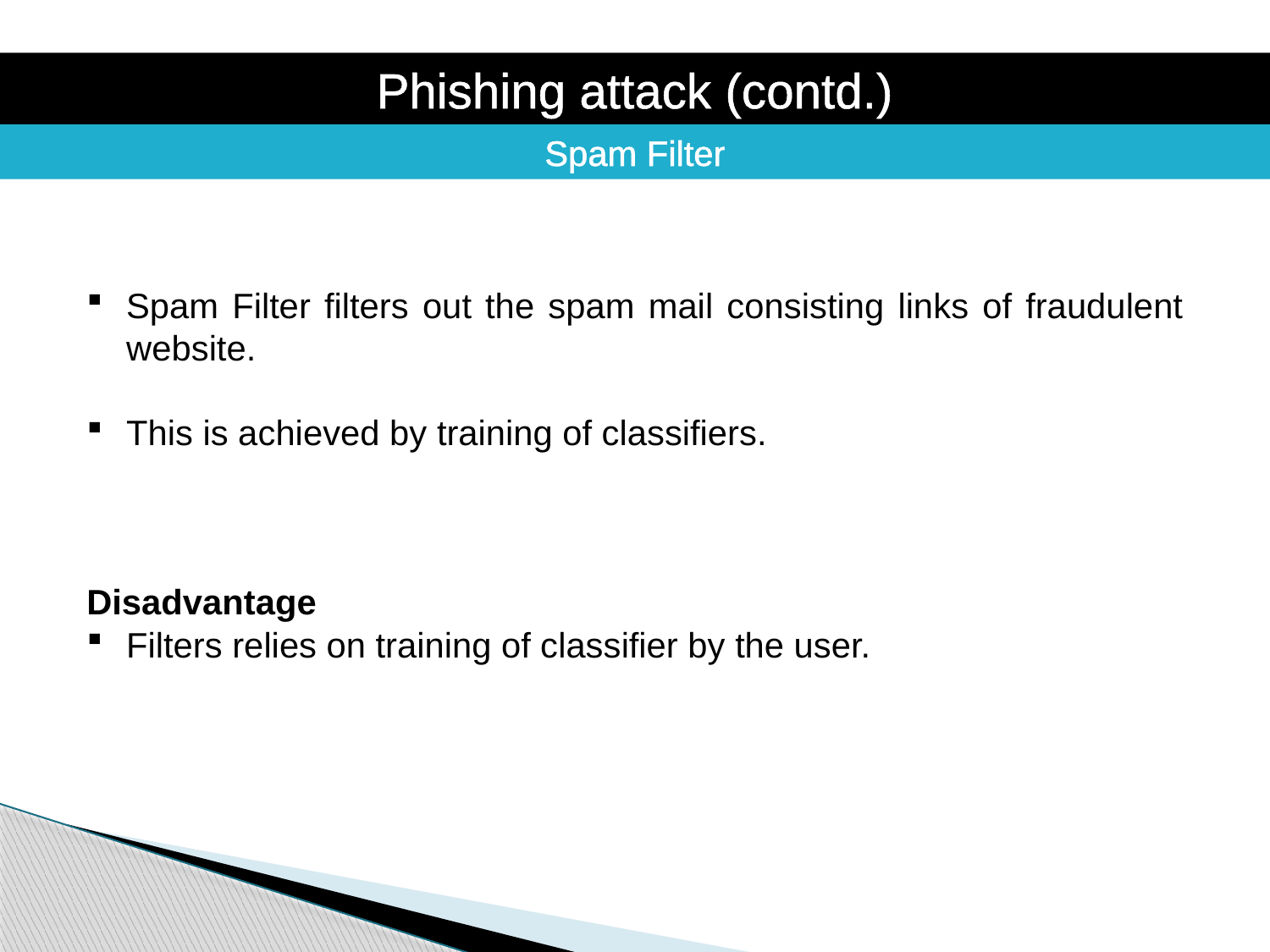

Phishing attack (contd.)
Spam Filter
Spam Filter filters out the spam mail consisting links of fraudulent website.

This is achieved by training of classifiers.

Disadvantage
Filters relies on training of classifier by the user.